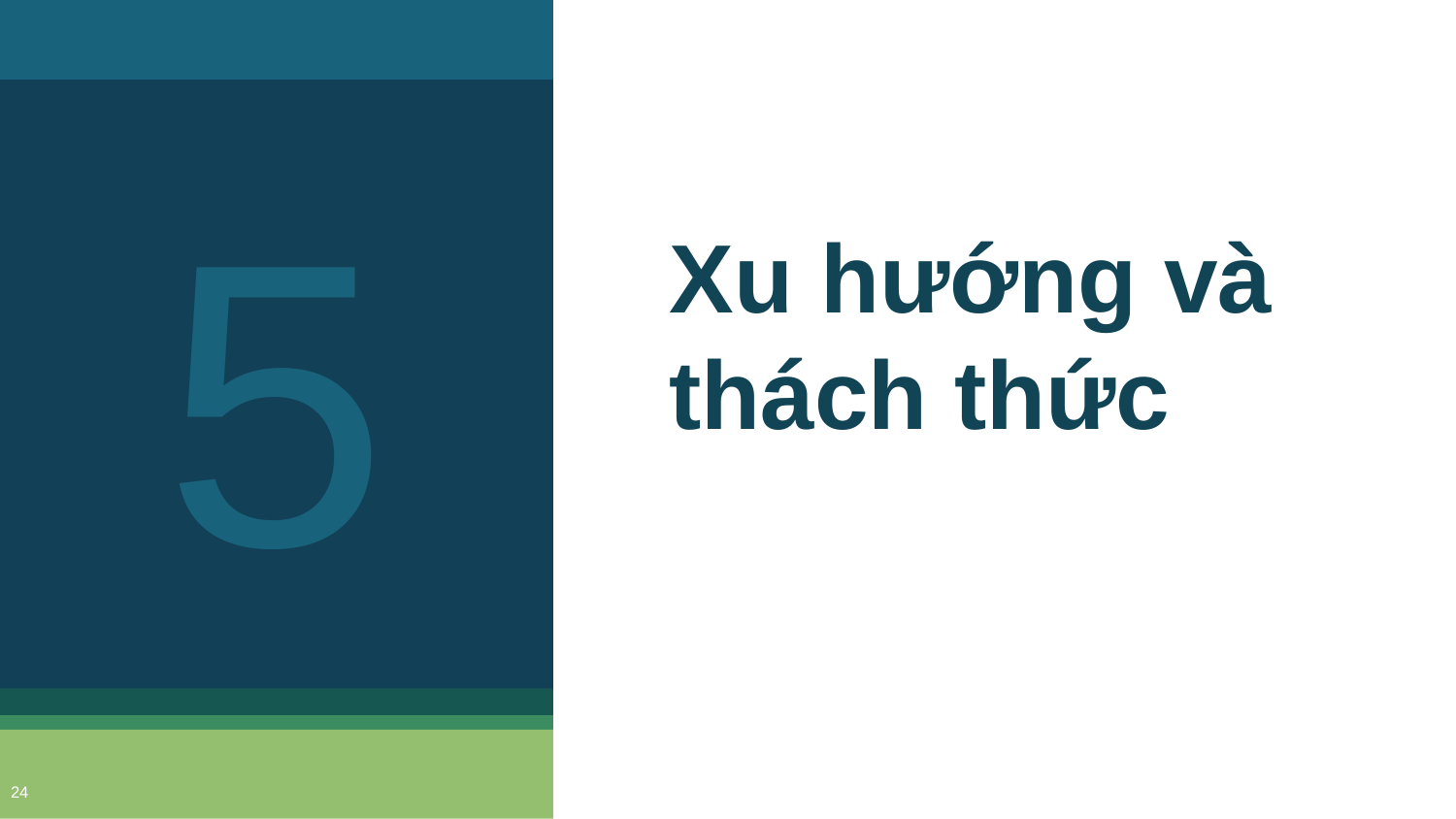

5
# Xu hướng và thách thức

24